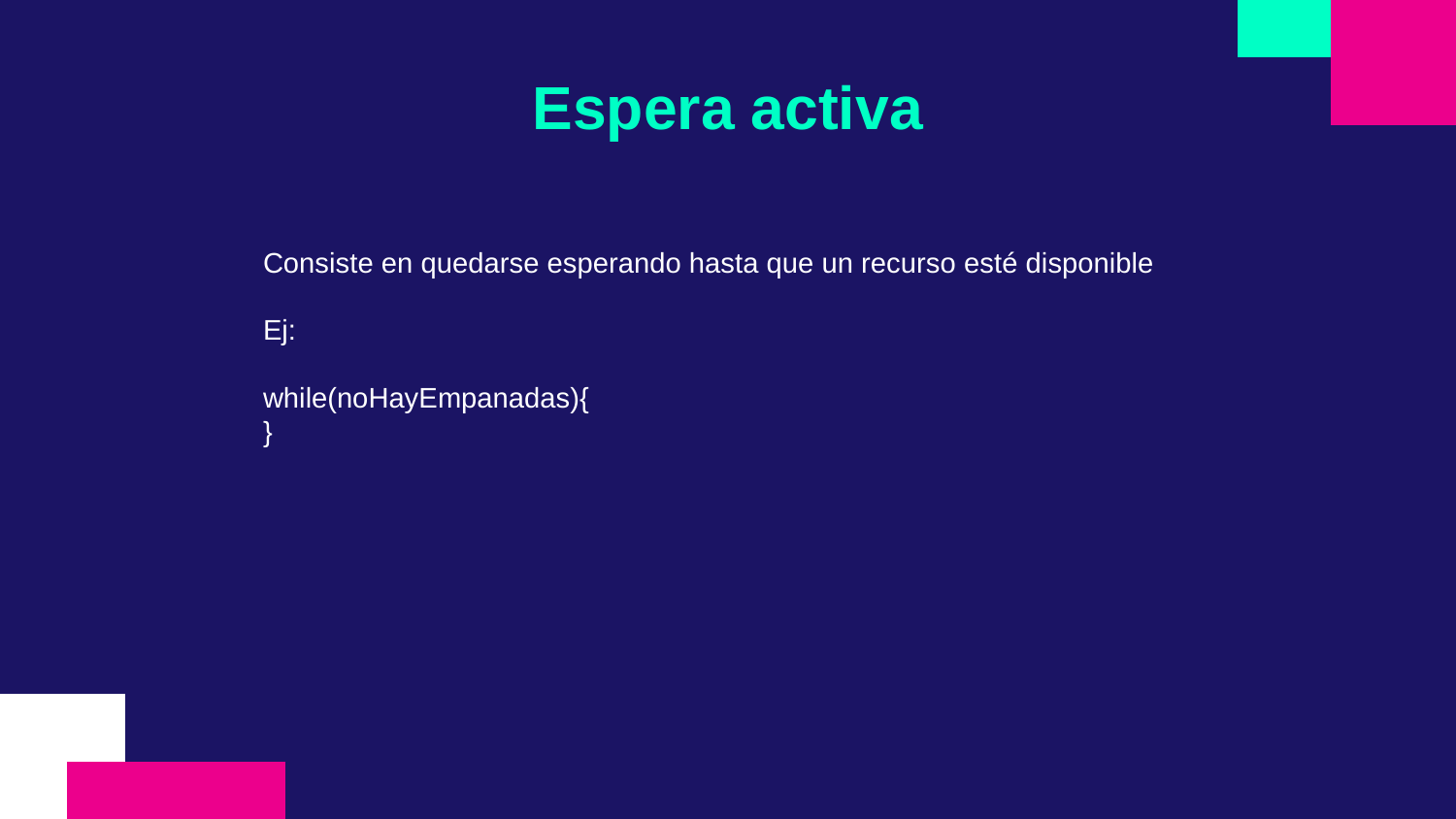

# Espera activa
Consiste en quedarse esperando hasta que un recurso esté disponible

Ej:

while(noHayEmpanadas){
}